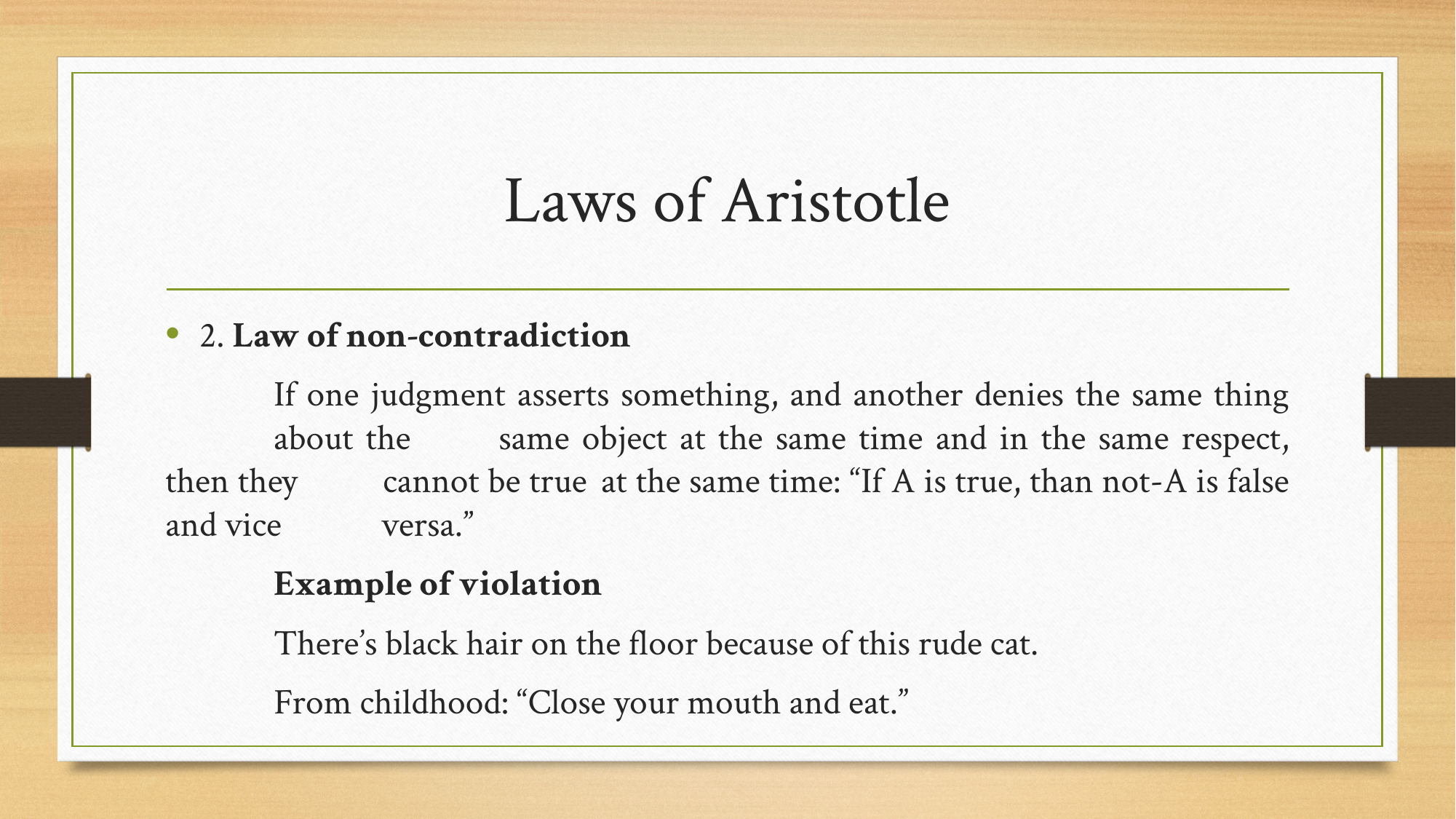

# Laws of Aristotle
2. Law of non-contradiction
	If one judgment asserts something, and another denies the same thing 	about the 	same object at the same time and in the same respect, then they 	cannot be true 	at the same time: “If A is true, than not-A is false and vice 	versa.”
	Example of violation
	There’s black hair on the floor because of this rude cat.
	From childhood: “Close your mouth and eat.”